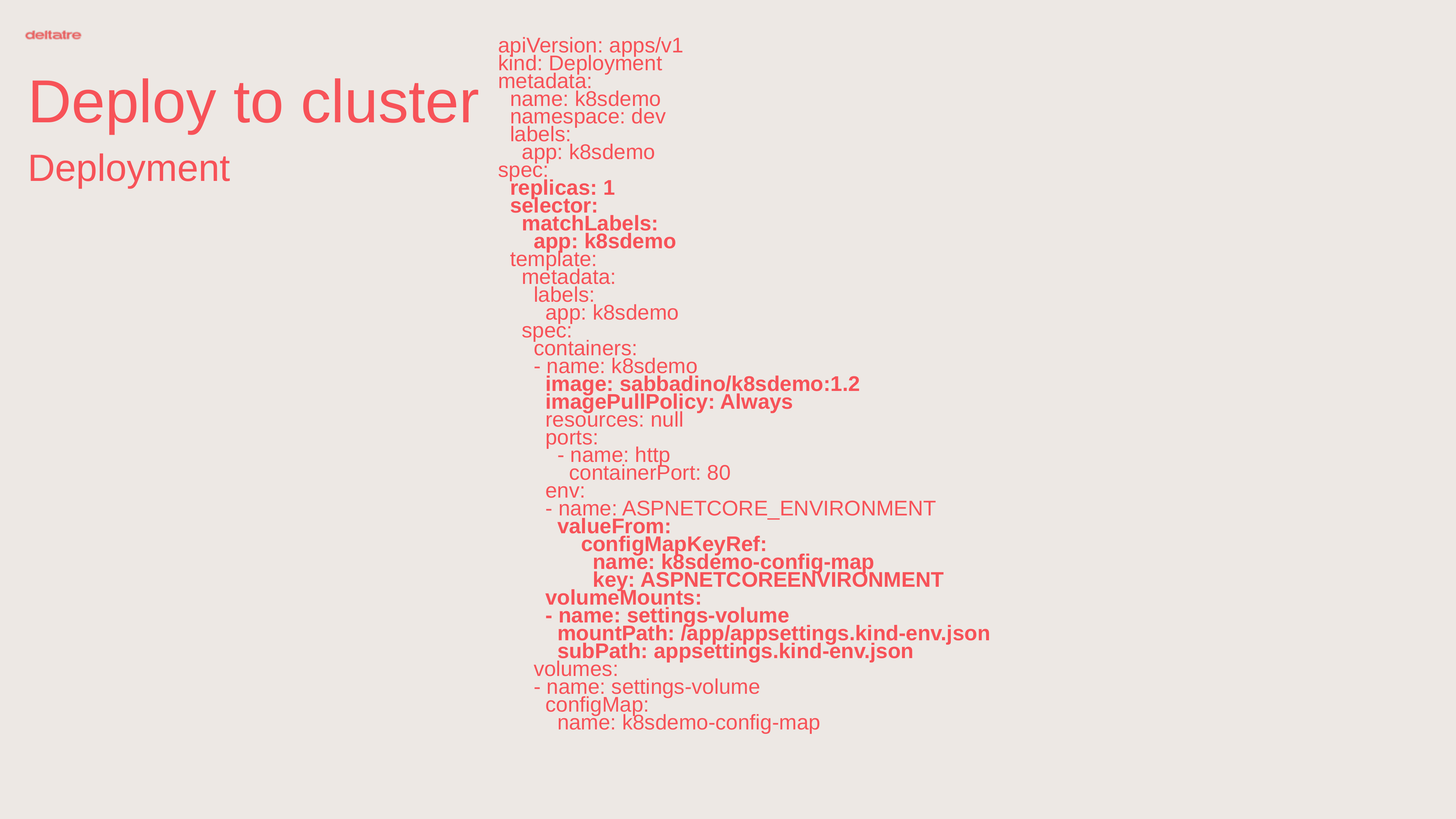

apiVersion: apps/v1
kind: Deployment
metadata:
  name: k8sdemo
  namespace: dev
  labels:
    app: k8sdemo
spec:
  replicas: 1
  selector:
    matchLabels:
      app: k8sdemo
  template:
    metadata:
      labels:
        app: k8sdemo
    spec:
      containers:
      - name: k8sdemo
        image: sabbadino/k8sdemo:1.2
        imagePullPolicy: Always
        resources: null
        ports:
          - name: http
            containerPort: 80
        env:
        - name: ASPNETCORE_ENVIRONMENT
          valueFrom:
              configMapKeyRef:
                name: k8sdemo-config-map
                key: ASPNETCOREENVIRONMENT
        volumeMounts:
        - name: settings-volume
          mountPath: /app/appsettings.kind-env.json
          subPath: appsettings.kind-env.json
      volumes:
      - name: settings-volume
        configMap:
          name: k8sdemo-config-map
# Deploy to cluster
Deployment